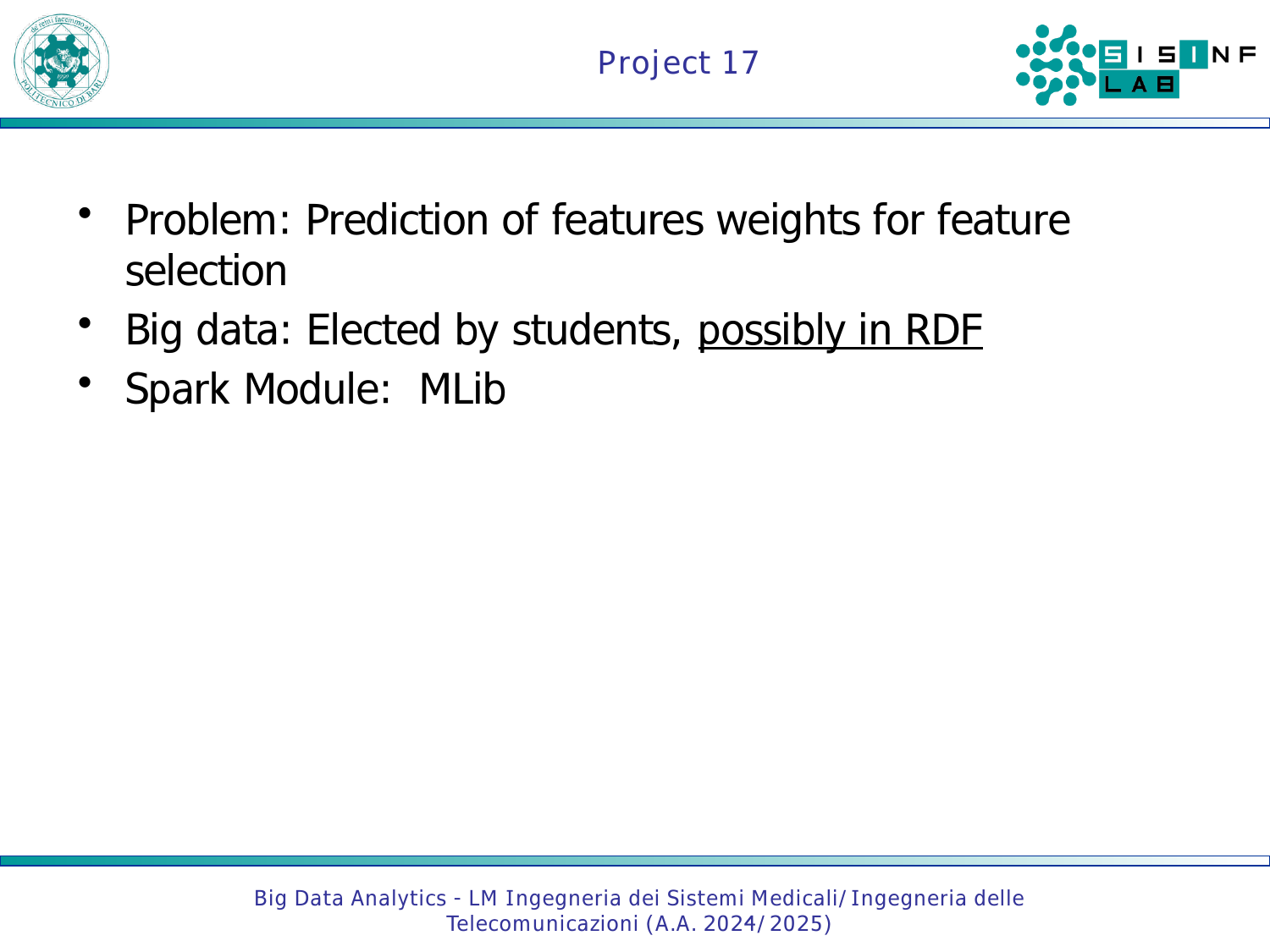

# Project 17
Problem: Prediction of features weights for feature selection
Big data: Elected by students, possibly in RDF
Spark Module:  MLib
Big Data Analytics - LM Ingegneria dei Sistemi Medicali/Ingegneria delle Telecomunicazioni (A.A. 2024/2025)